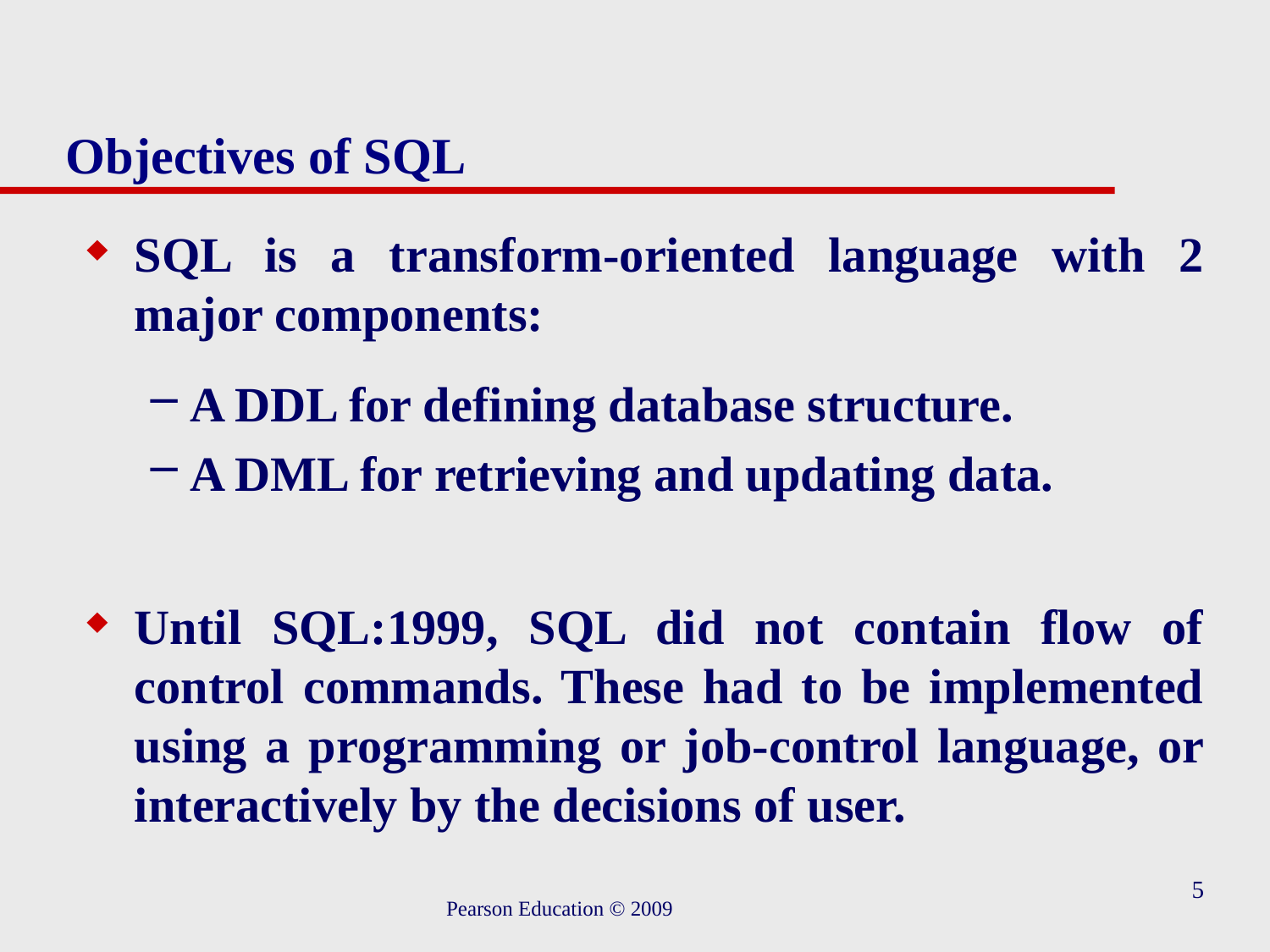

# Objectives of SQL
SQL is a transform-oriented language with 2 major components:

A DDL for defining database structure.
A DML for retrieving and updating data.

Until SQL:1999, SQL did not contain flow of control commands. These had to be implemented using a programming or job-control language, or interactively by the decisions of user.
5
Pearson Education © 2009